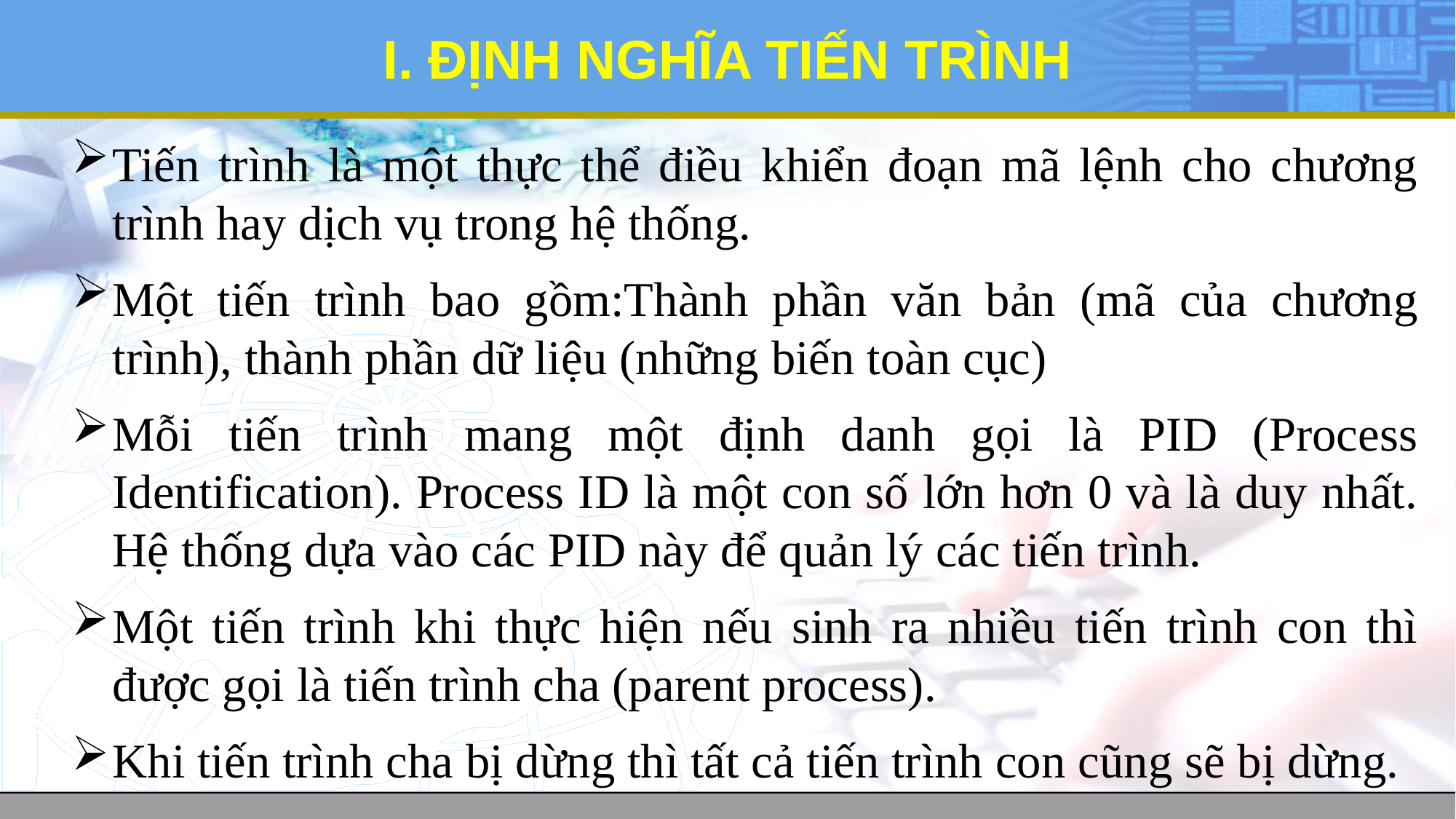

# I. ĐỊNH NGHĨA TIẾN TRÌNH
Tiến trình là một thực thể điều khiển đoạn mã lệnh cho chương trình hay dịch vụ trong hệ thống.
Một tiến trình bao gồm:Thành phần văn bản (mã của chương trình), thành phần dữ liệu (những biến toàn cục)
Mỗi tiến trình mang một định danh gọi là PID (Process Identification). Process ID là một con số lớn hơn 0 và là duy nhất. Hệ thống dựa vào các PID này để quản lý các tiến trình.
Một tiến trình khi thực hiện nếu sinh ra nhiều tiến trình con thì được gọi là tiến trình cha (parent process).
Khi tiến trình cha bị dừng thì tất cả tiến trình con cũng sẽ bị dừng.